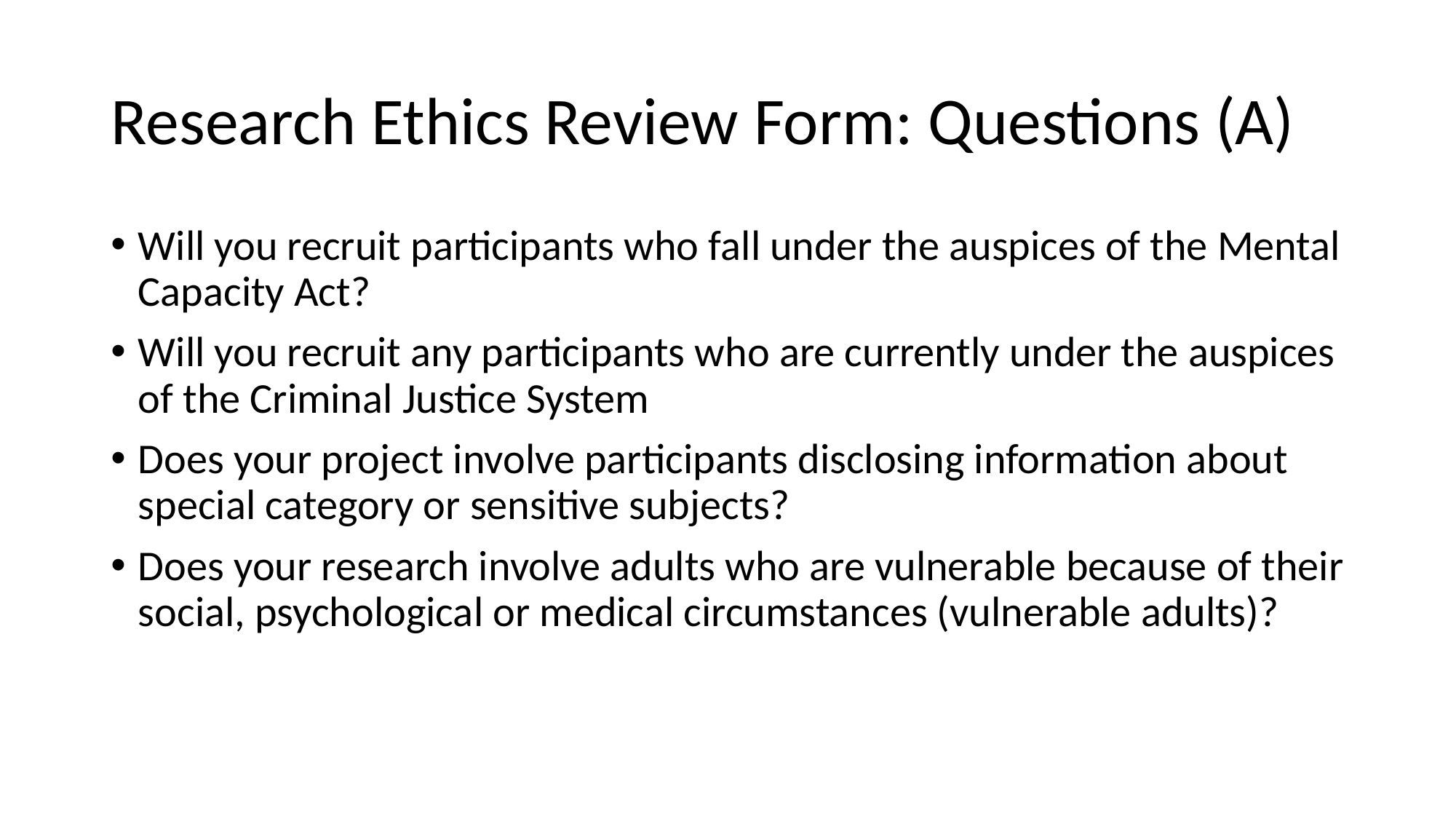

# Research Ethics Review Form: Questions (A)
Will you recruit participants who fall under the auspices of the Mental Capacity Act?
Will you recruit any participants who are currently under the auspices of the Criminal Justice System
Does your project involve participants disclosing information about special category or sensitive subjects?
Does your research involve adults who are vulnerable because of their social, psychological or medical circumstances (vulnerable adults)?